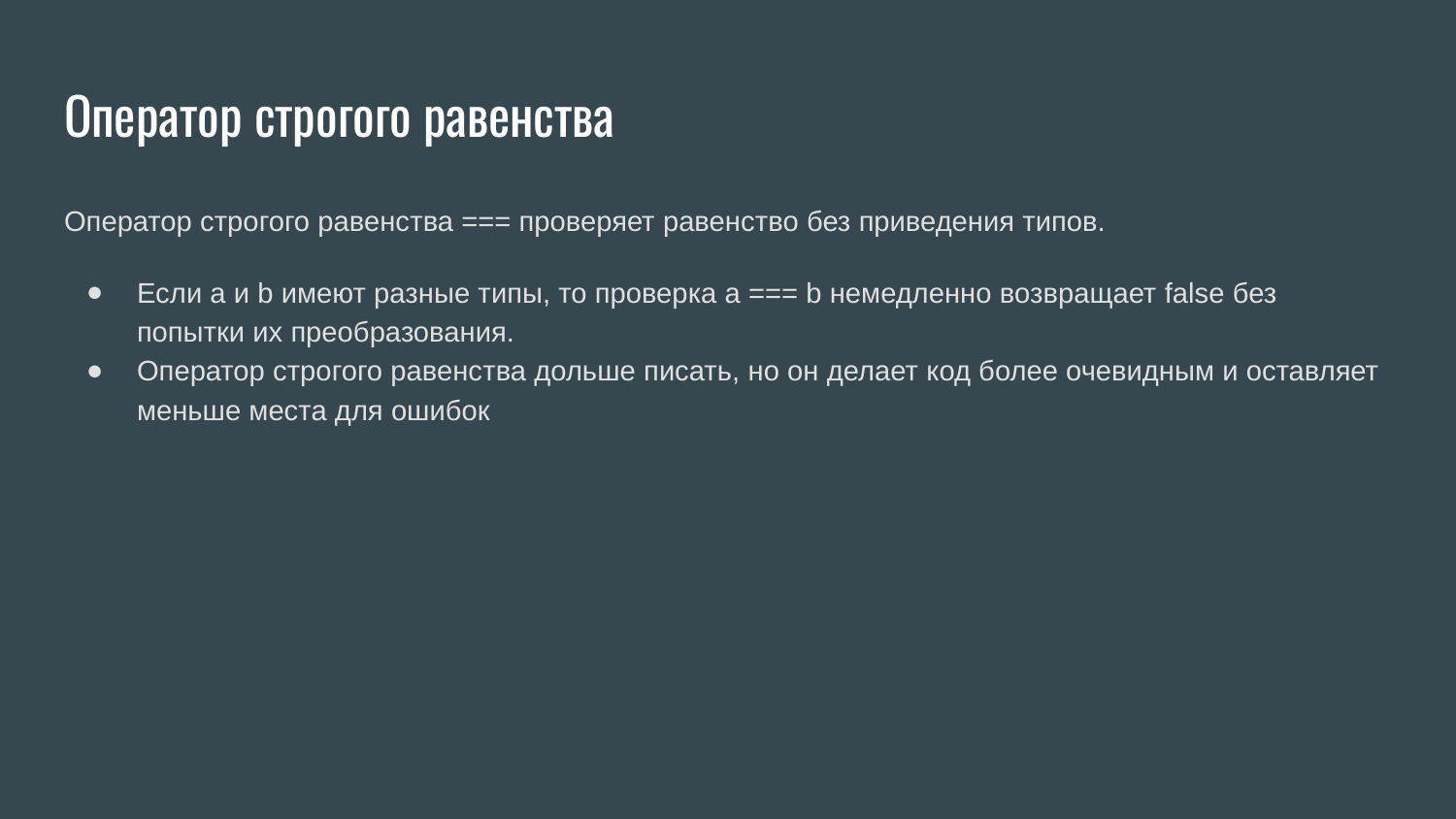

# Оператор строгого равенства
Оператор строгого равенства === проверяет равенство без приведения типов.
Если a и b имеют разные типы, то проверка a === b немедленно возвращает false без попытки их преобразования.
Оператор строгого равенства дольше писать, но он делает код более очевидным и оставляет меньше места для ошибок